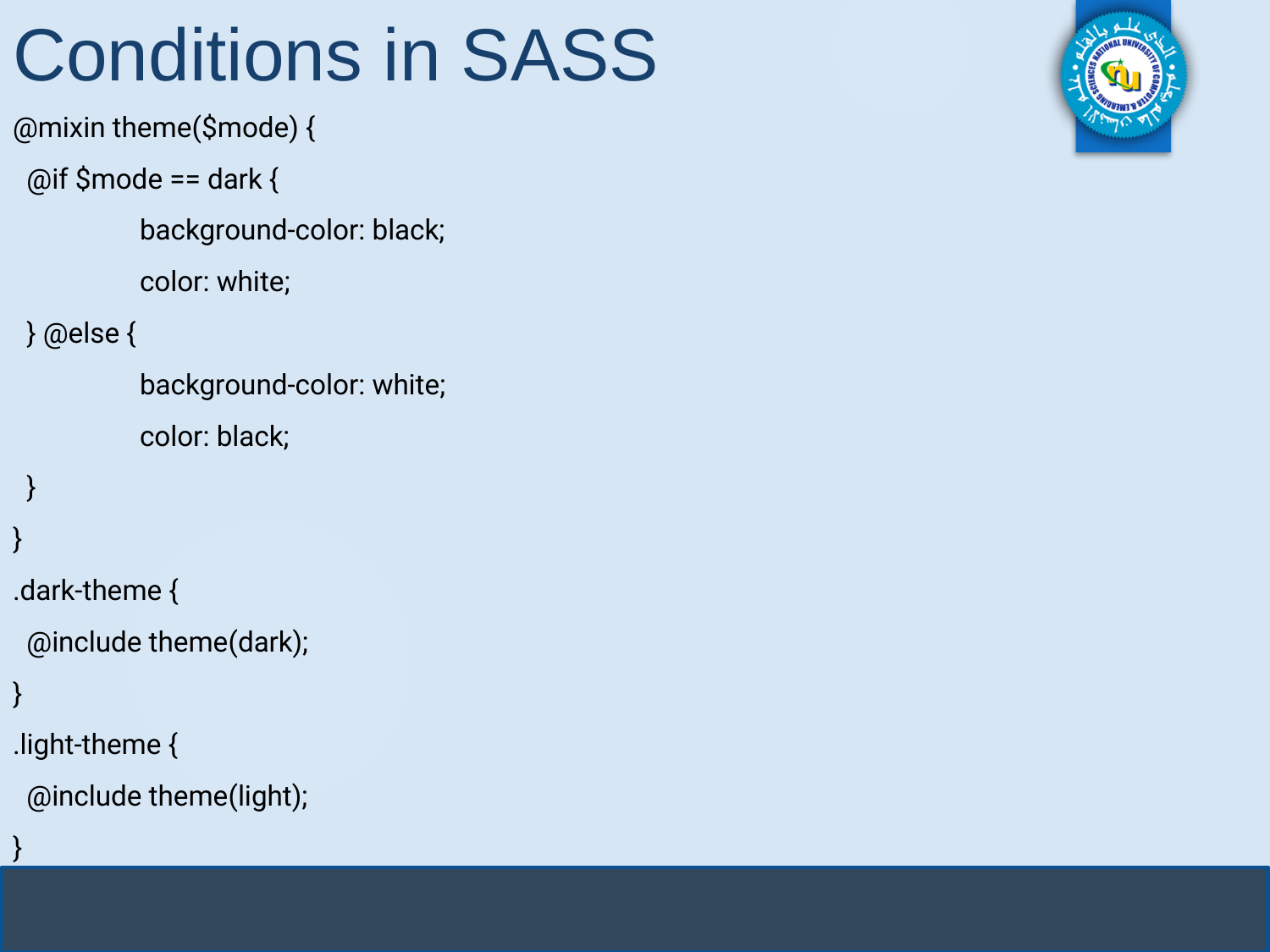

# Conditions in SASS
@mixin theme($mode) {
  @if $mode == dark {
	background-color: black;
	color: white;
  } @else {
	background-color: white;
	color: black;
  }
}
.dark-theme {
  @include theme(dark);
}
.light-theme {
  @include theme(light);
}